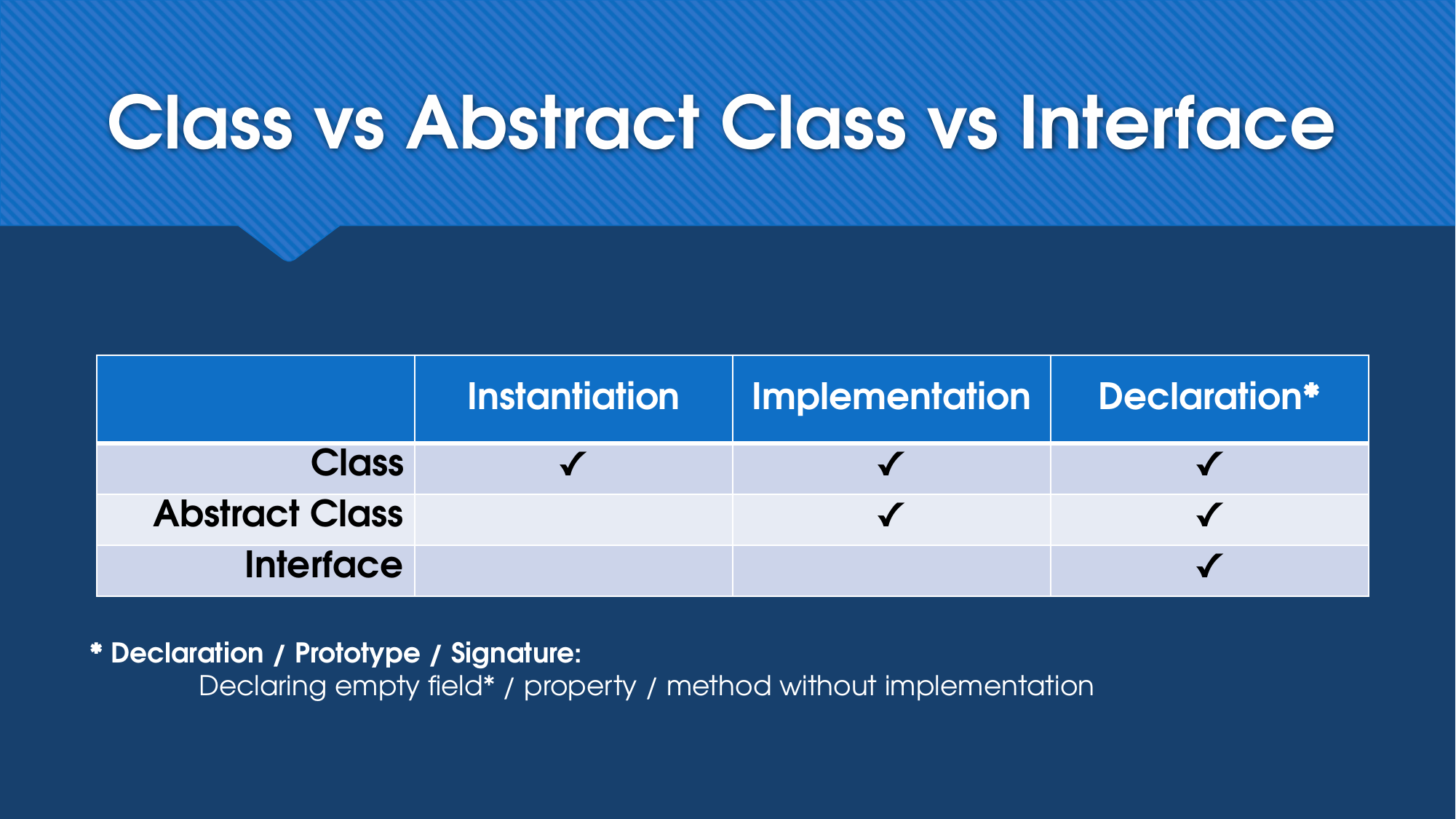

# Class vs Abstract Class vs Interface
|  | Instantiation | Implementation | Declaration\* |
| --- | --- | --- | --- |
| Class | ✓ | ✓ | ✓ |
| Abstract Class |  | ✓ | ✓ |
| Interface |  |  | ✓ |
* Declaration / Prototype / Signature:
	Declaring empty field* / property / method without implementation